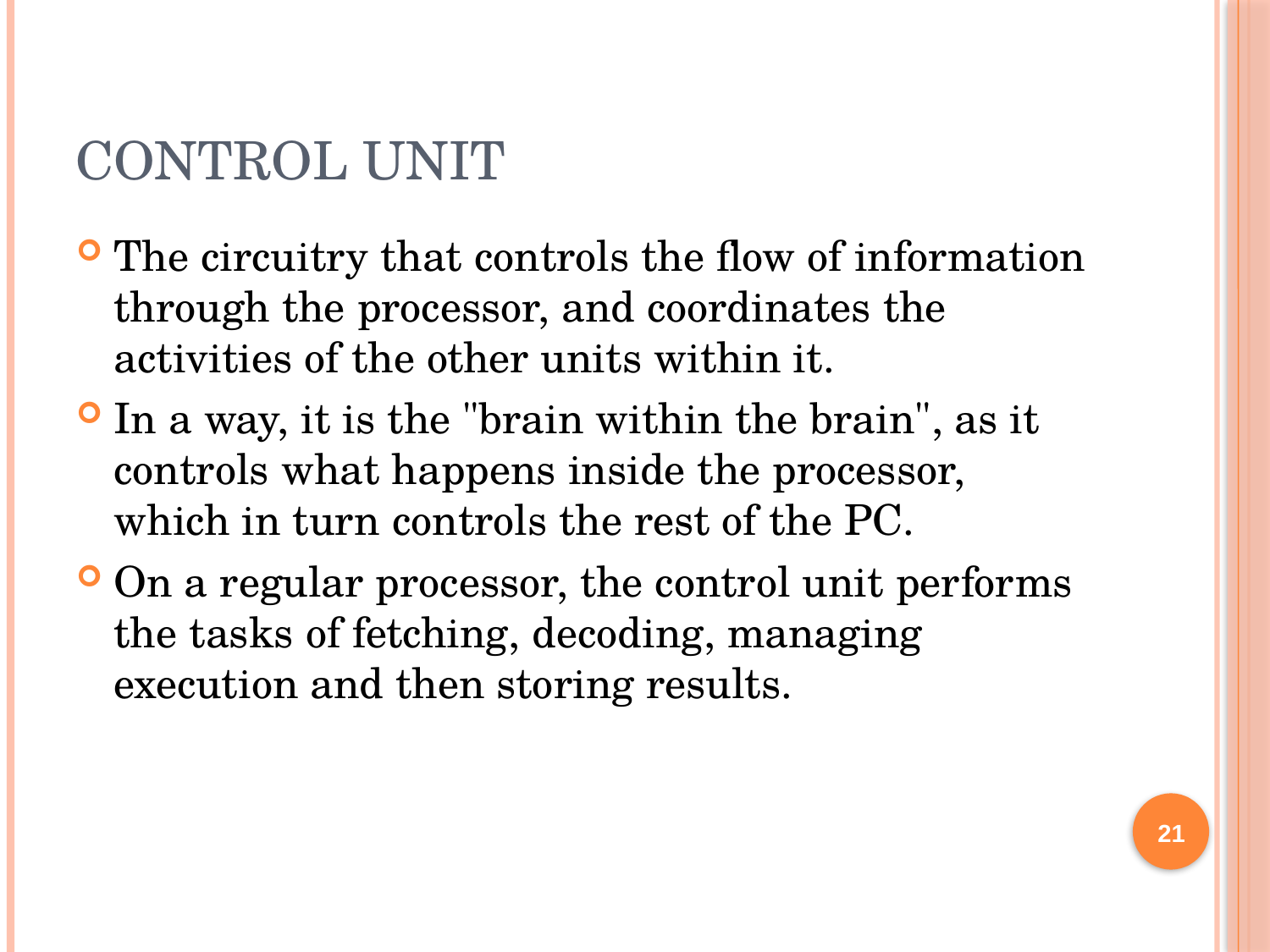

# Control unit
The circuitry that controls the flow of information through the processor, and coordinates the activities of the other units within it.
In a way, it is the "brain within the brain", as it controls what happens inside the processor, which in turn controls the rest of the PC.
On a regular processor, the control unit performs the tasks of fetching, decoding, managing execution and then storing results.
21